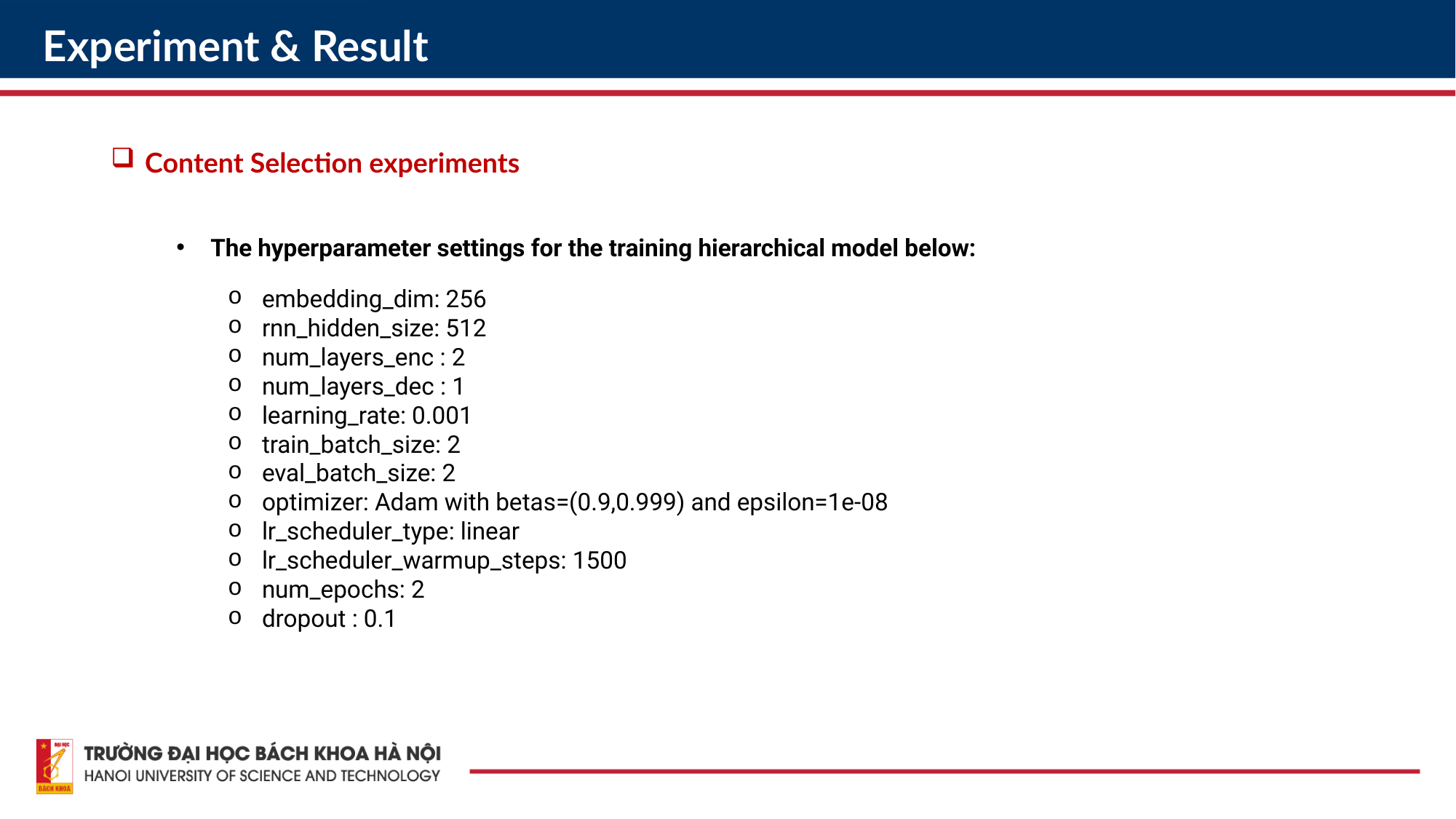

Experiment & Result

Content Selection experiments
The hyperparameter settings for the training hierarchical model below:

embedding_dim: 256
rnn_hidden_size: 512
num_layers_enc : 2
num_layers_dec : 1
learning_rate: 0.001
train_batch_size: 2
eval_batch_size: 2
optimizer: Adam with betas=(0.9,0.999) and epsilon=1e-08
lr_scheduler_type: linear
lr_scheduler_warmup_steps: 1500
num_epochs: 2
dropout : 0.1